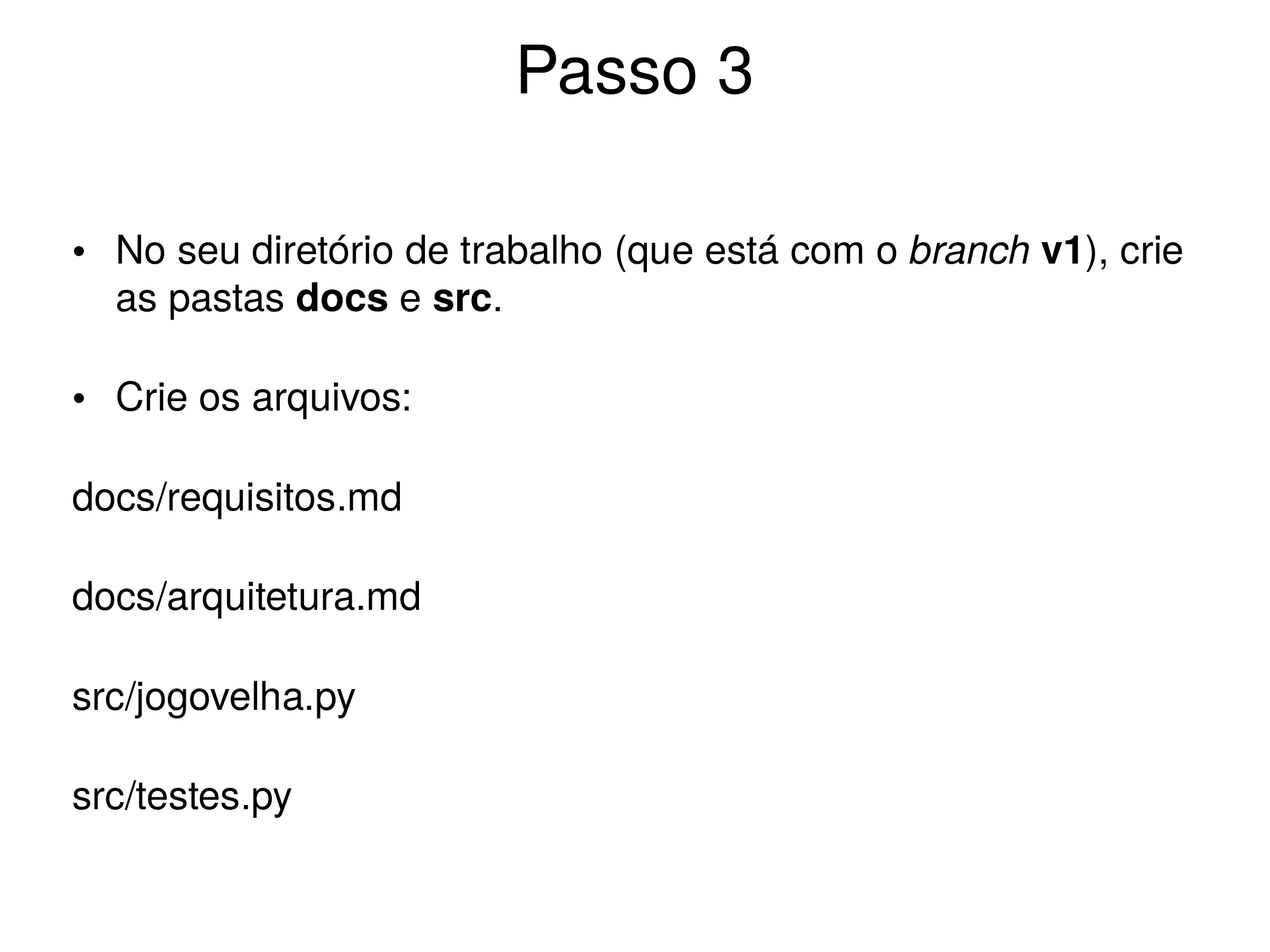

# Passo 3
No seu diretório de trabalho (que está com o branch v1), crie as pastas docs e src.
Crie os arquivos:
docs/requisitos.md
docs/arquitetura.md
src/jogovelha.py
src/testes.py